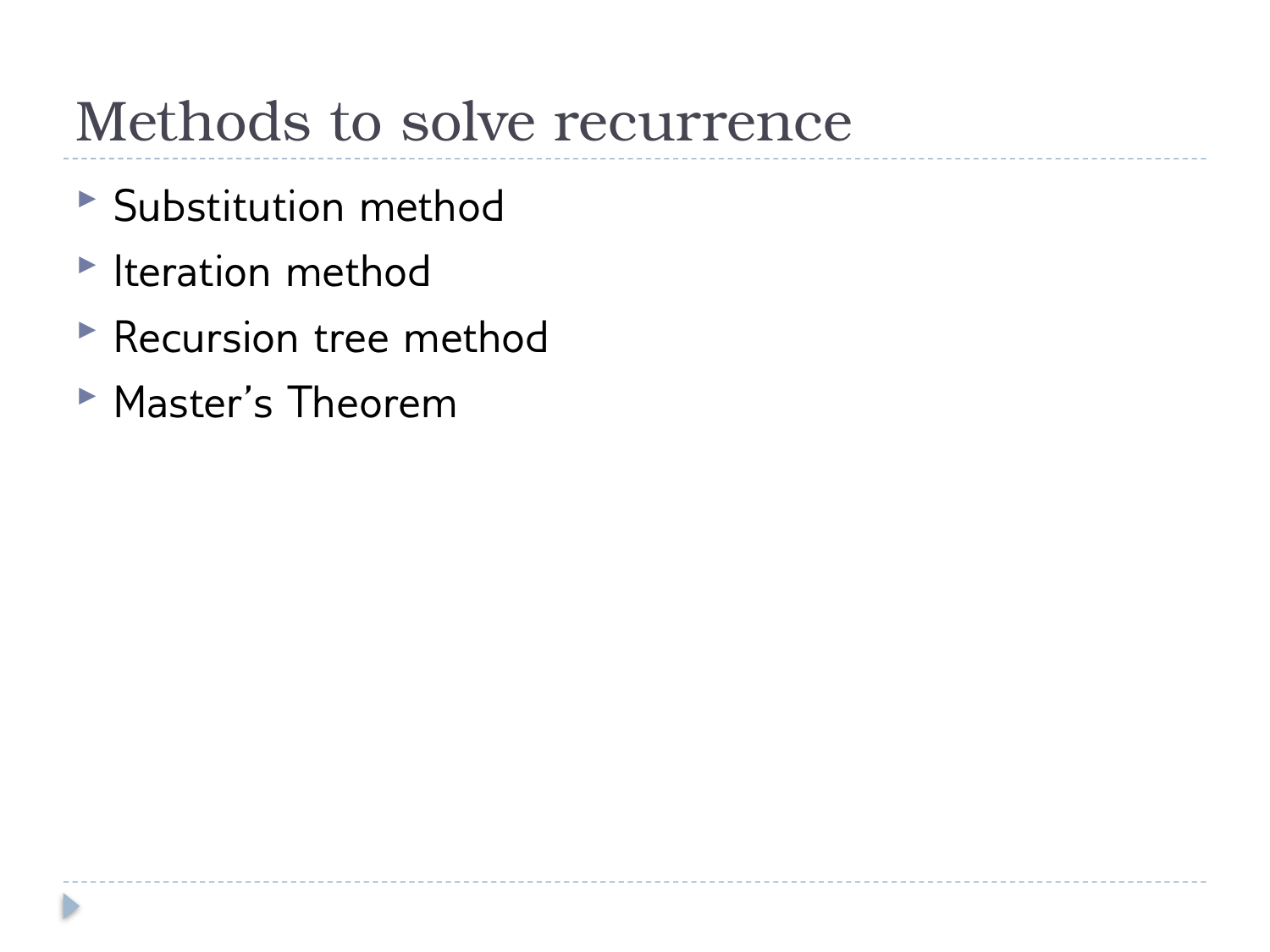

# Methods to solve recurrence
Substitution method
Iteration method
Recursion tree method
Master’s Theorem